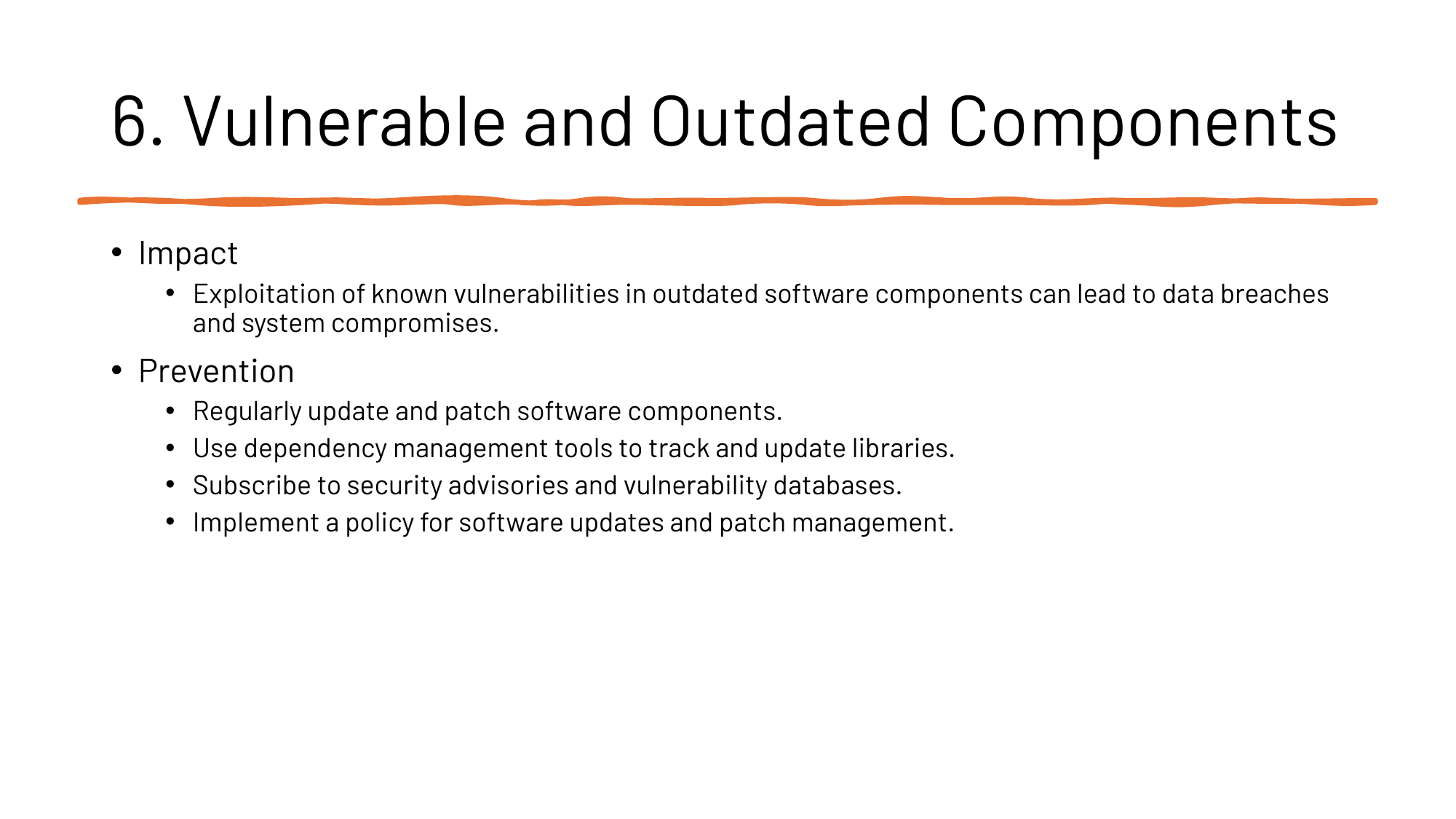

# 6. Vulnerable and Outdated Components

Impact
Exploitation of known vulnerabilities in outdated software components can lead to data breaches and system compromises.
Prevention
Regularly update and patch software components.
Use dependency management tools to track and update libraries.
Subscribe to security advisories and vulnerability databases.
Implement a policy for software updates and patch management.